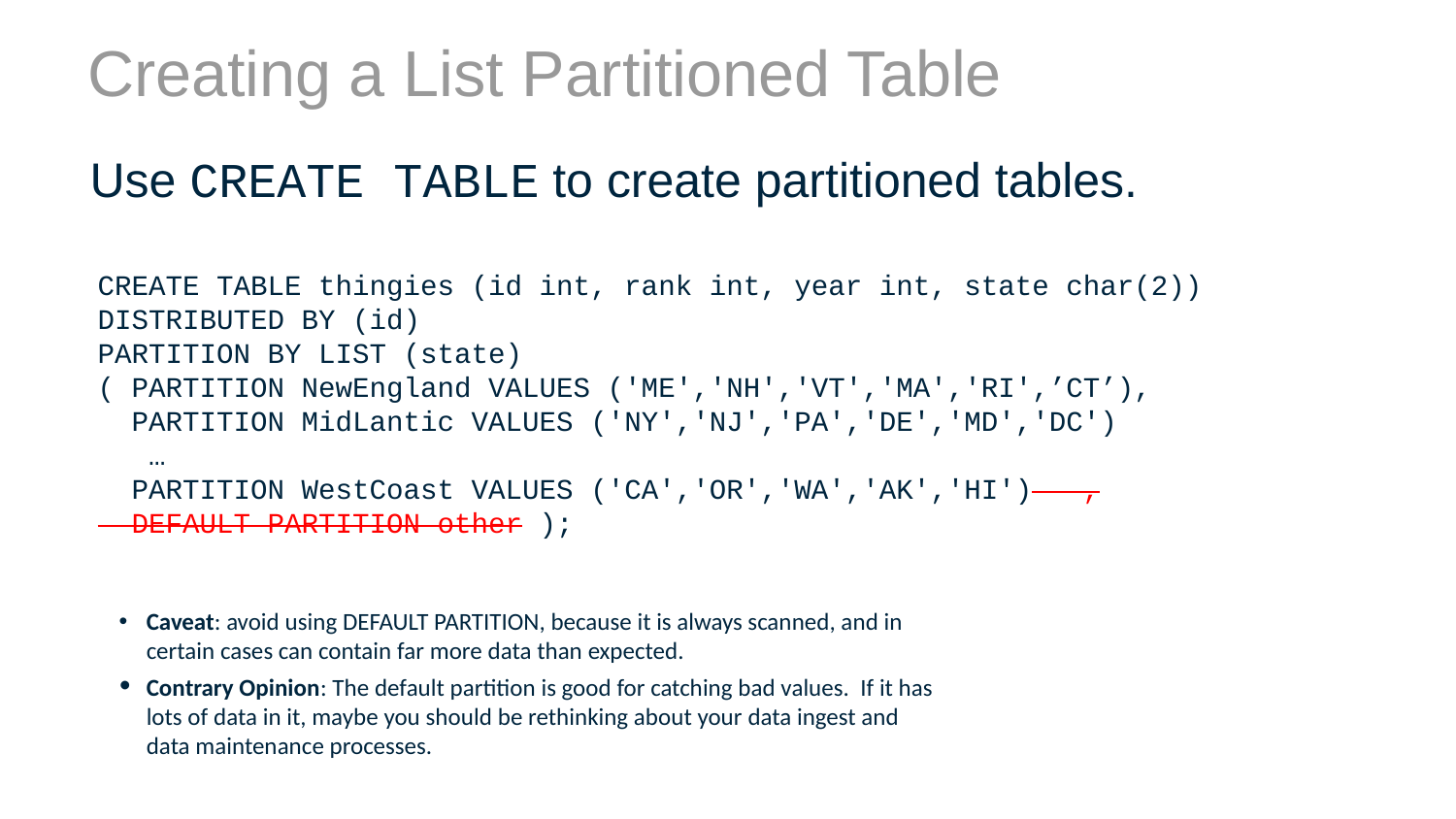

# Creating a List Partitioned Table
Use CREATE TABLE to create partitioned tables.
CREATE TABLE thingies (id int, rank int, year int, state char(2))
DISTRIBUTED BY (id)
PARTITION BY LIST (state)
( PARTITION NewEngland VALUES ('ME','NH','VT','MA','RI',’CT’),
  PARTITION MidLantic VALUES ('NY','NJ','PA','DE','MD','DC')
   …
  PARTITION WestCoast VALUES ('CA','OR','WA','AK','HI')   ,
  DEFAULT PARTITION other );
Caveat: avoid using DEFAULT PARTITION, because it is always scanned, and in certain cases can contain far more data than expected.
Contrary Opinion: The default partition is good for catching bad values.  If it has lots of data in it, maybe you should be rethinking about your data ingest and data maintenance processes.